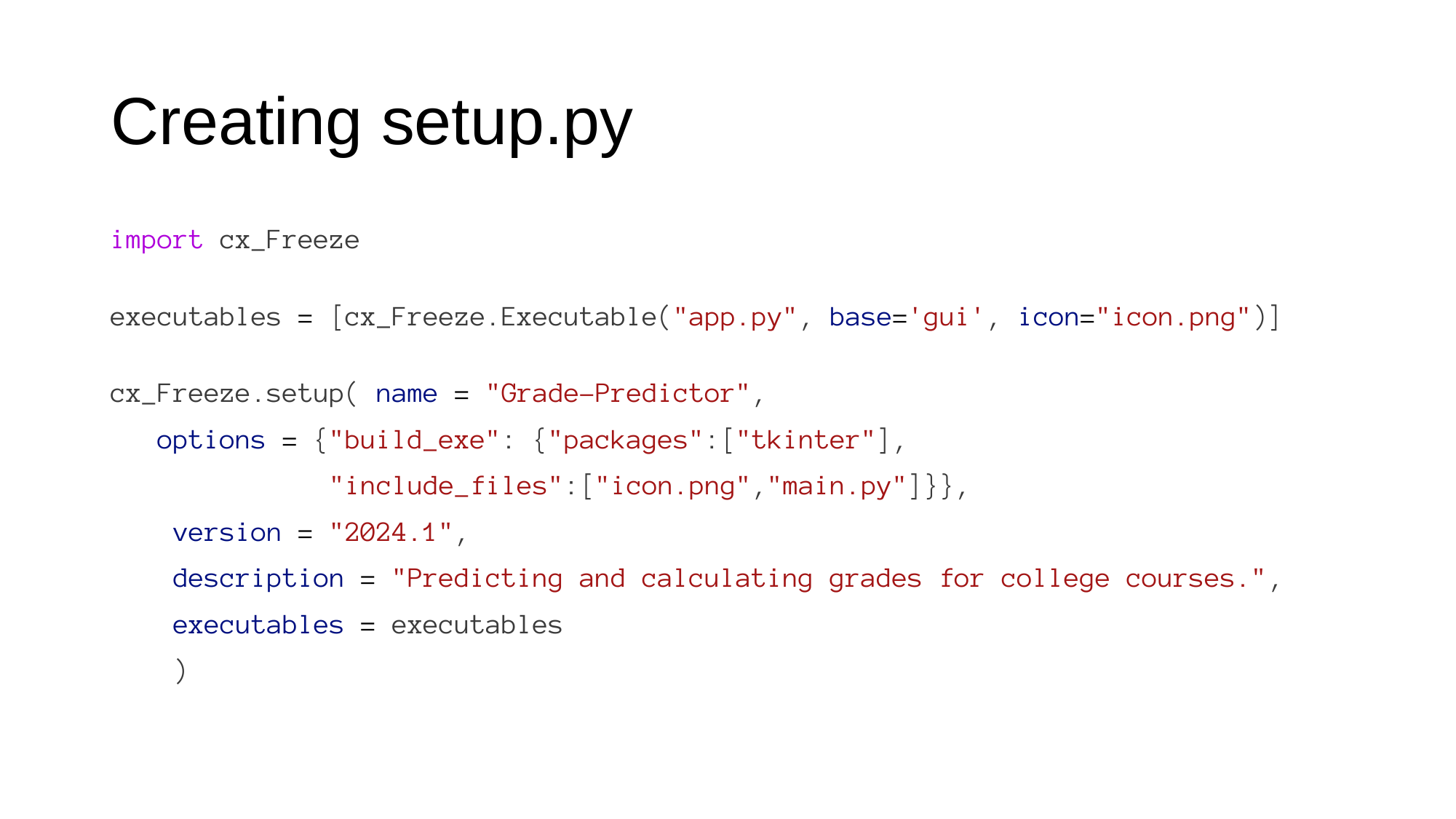

# Creating setup.py
import cx_Freeze
executables = [cx_Freeze.Executable("app.py", base='gui', icon="icon.png")]
cx_Freeze.setup( name = "Grade-Predictor",
   options = {"build_exe": {"packages":["tkinter"],
              "include_files":["icon.png","main.py"]}},
    version = "2024.1",
    description = "Predicting and calculating grades for college courses.",
    executables = executables
    )